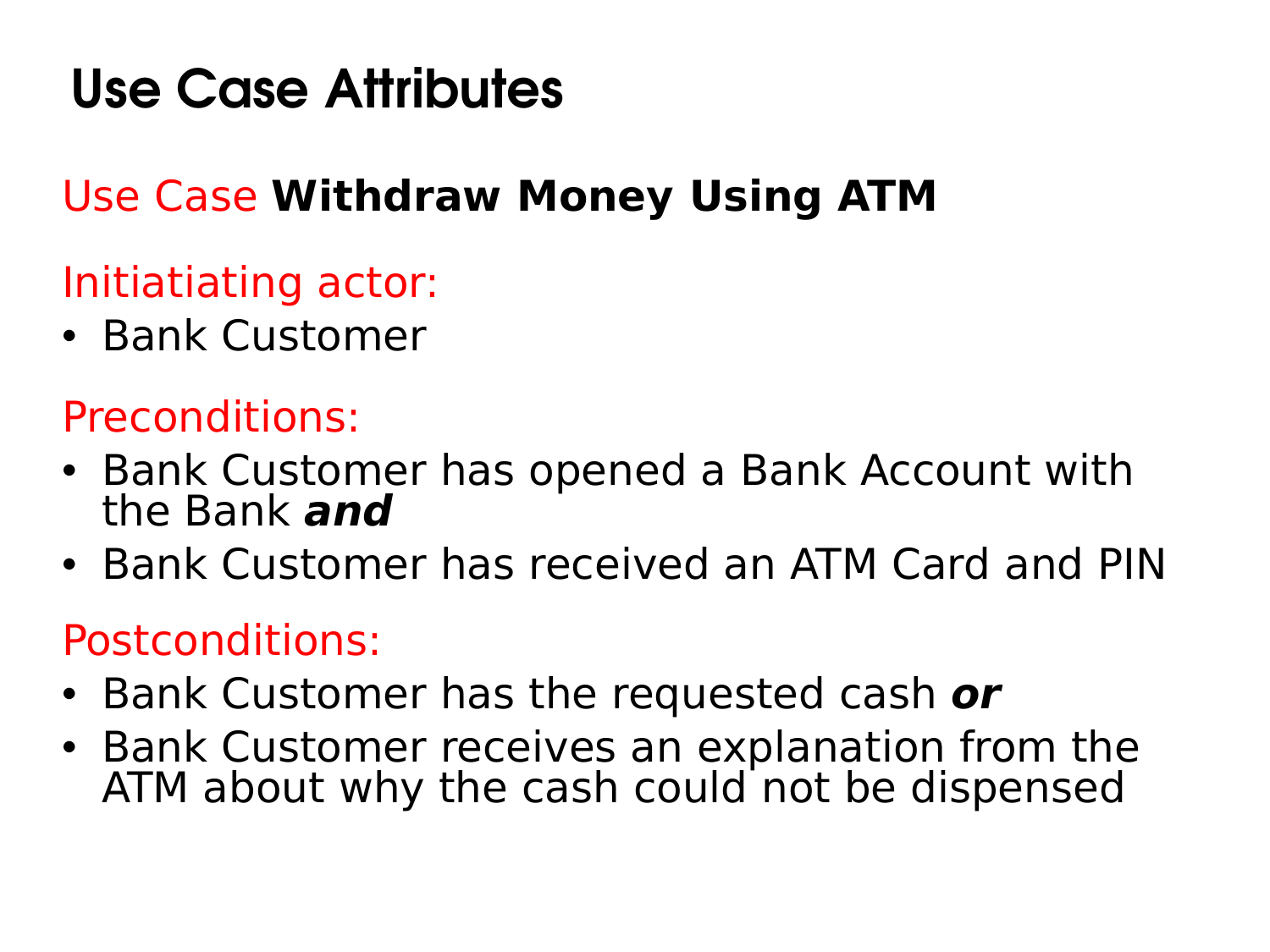

# Use Case Attributes
Use Case Withdraw Money Using ATM

Initiatiating actor:
Bank Customer

Preconditions:
Bank Customer has opened a Bank Account with the Bank and
Bank Customer has received an ATM Card and PIN

Postconditions:
Bank Customer has the requested cash or
Bank Customer receives an explanation from the ATM about why the cash could not be dispensed